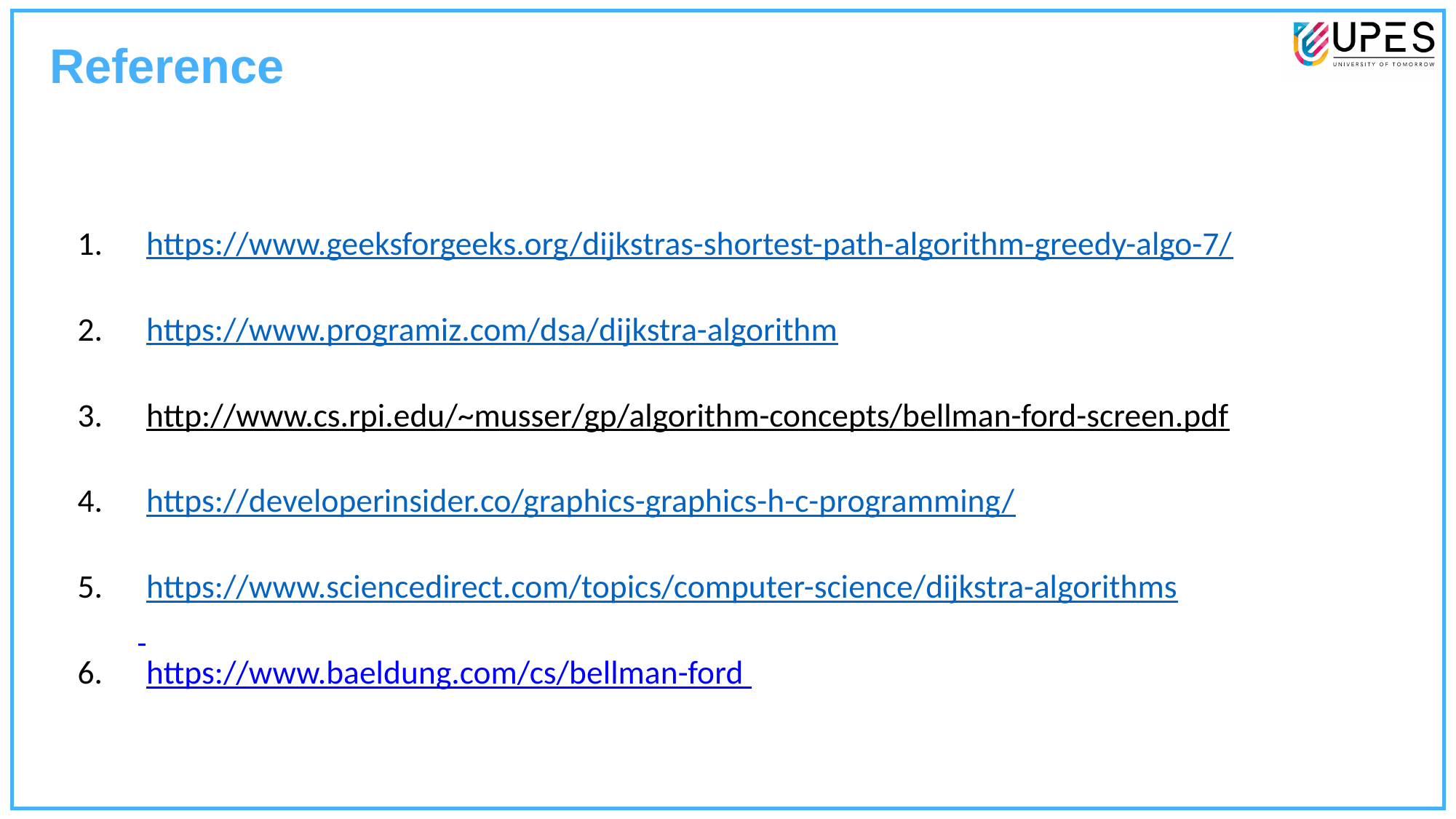

Reference

https://www.geeksforgeeks.org/dijkstras-shortest-path-algorithm-greedy-algo-7/

https://www.programiz.com/dsa/dijkstra-algorithm

http://www.cs.rpi.edu/~musser/gp/algorithm-concepts/bellman-ford-screen.pdf

https://developerinsider.co/graphics-graphics-h-c-programming/

https://www.sciencedirect.com/topics/computer-science/dijkstra-algorithms

https://www.baeldung.com/cs/bellman-ford